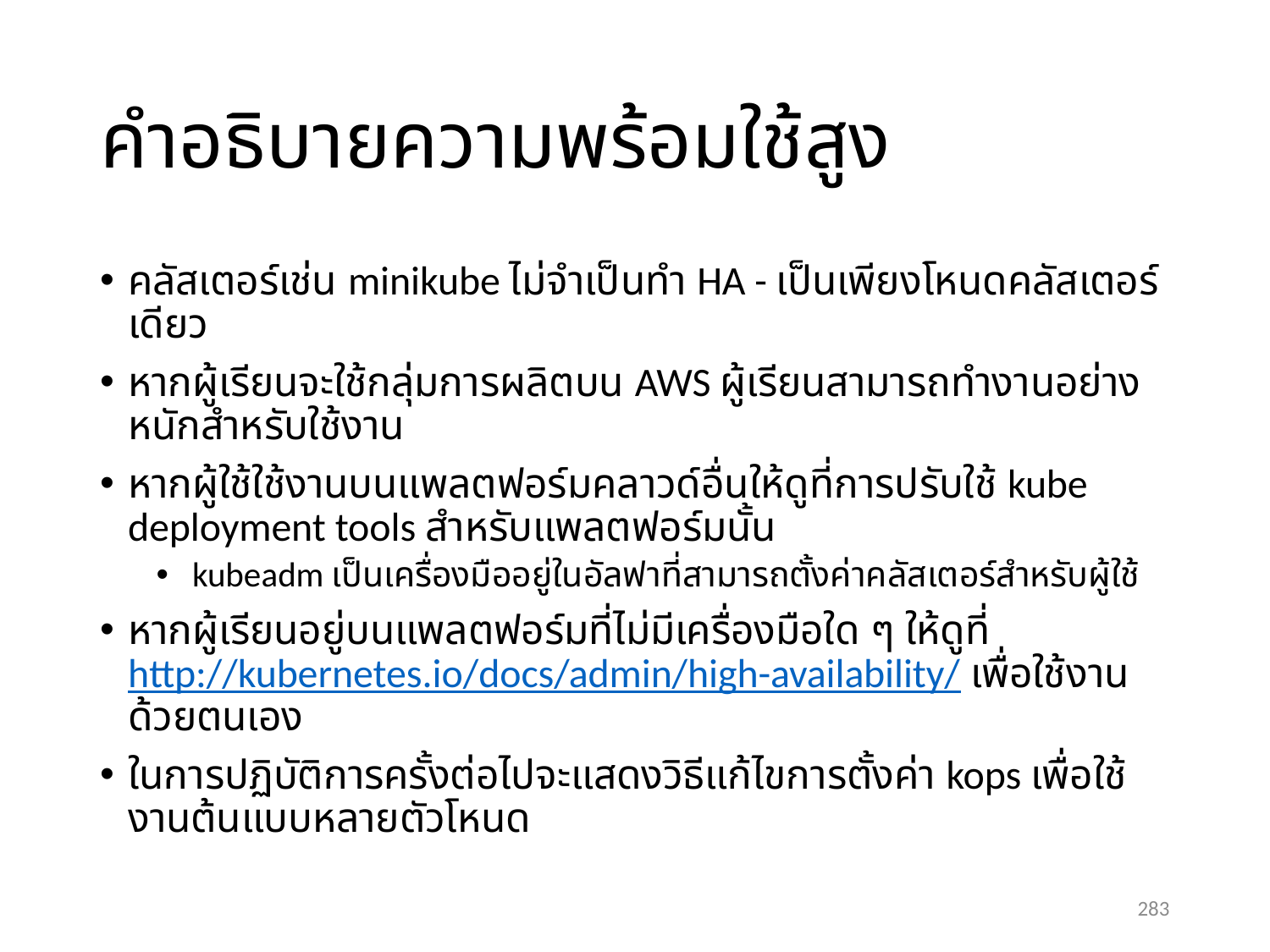

# คำอธิบายความพร้อมใช้สูง
คลัสเตอร์เช่น minikube ไม่จำเป็นทำ HA - เป็นเพียงโหนดคลัสเตอร์เดียว
หากผู้เรียนจะใช้กลุ่มการผลิตบน AWS ผู้เรียนสามารถทำงานอย่างหนักสำหรับใช้งาน
หากผู้ใช้ใช้งานบนแพลตฟอร์มคลาวด์อื่นให้ดูที่การปรับใช้ kube deployment tools สำหรับแพลตฟอร์มนั้น
 kubeadm เป็นเครื่องมืออยู่ในอัลฟาที่สามารถตั้งค่าคลัสเตอร์สำหรับผู้ใช้
หากผู้เรียนอยู่บนแพลตฟอร์มที่ไม่มีเครื่องมือใด ๆ ให้ดูที่ http://kubernetes.io/docs/admin/high-availability/ เพื่อใช้งานด้วยตนเอง
ในการปฏิบัติการครั้งต่อไปจะแสดงวิธีแก้ไขการตั้งค่า kops เพื่อใช้งานต้นแบบหลายตัวโหนด
283